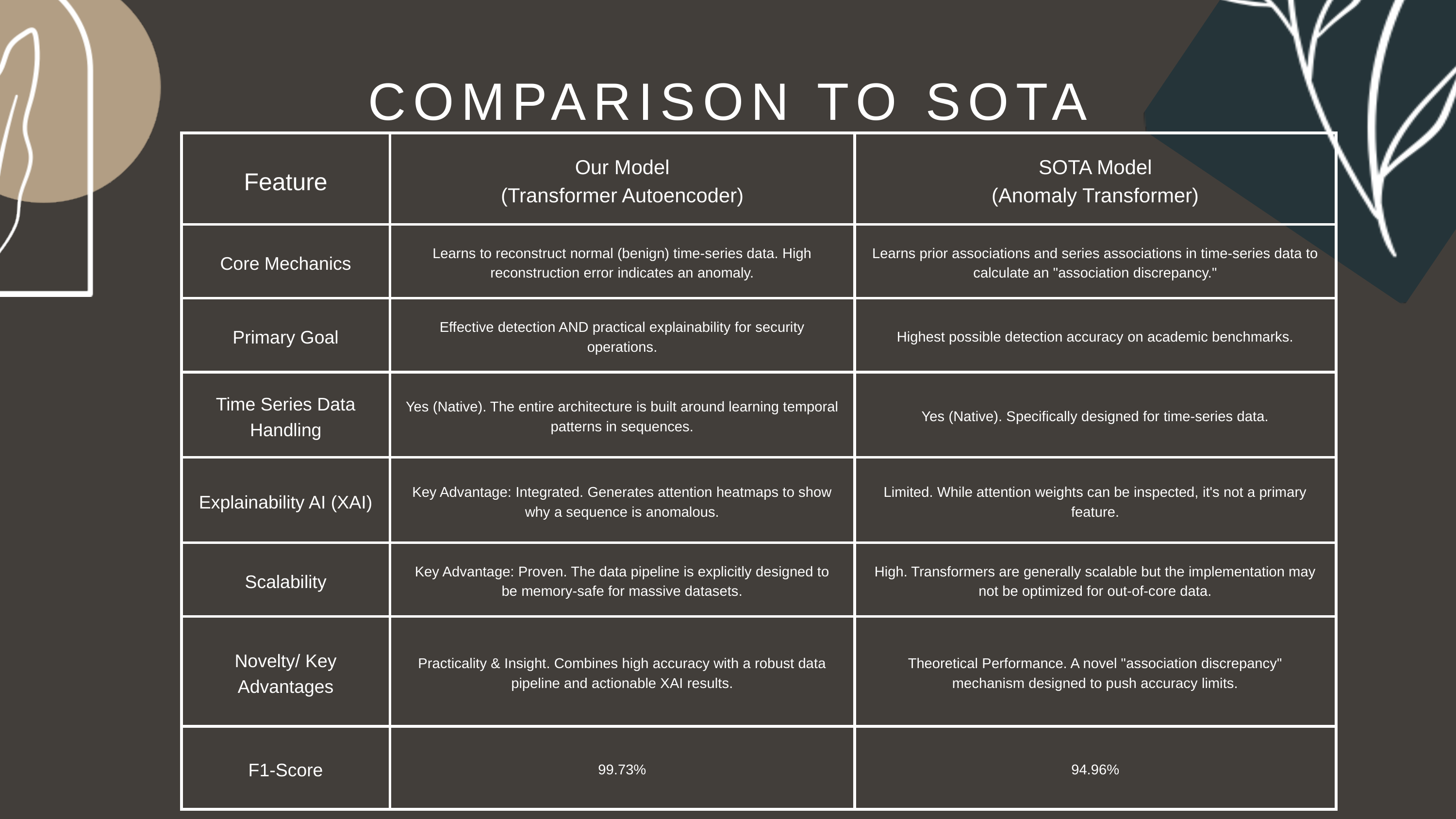

COMPARISON TO SOTA
| Feature | Our Model (Transformer Autoencoder) | SOTA Model (Anomaly Transformer) |
| --- | --- | --- |
| Core Mechanics | Learns to reconstruct normal (benign) time-series data. High reconstruction error indicates an anomaly. | Learns prior associations and series associations in time-series data to calculate an "association discrepancy." |
| Primary Goal | Effective detection AND practical explainability for security operations. | Highest possible detection accuracy on academic benchmarks. |
| Time Series Data Handling | Yes (Native). The entire architecture is built around learning temporal patterns in sequences. | Yes (Native). Specifically designed for time-series data. |
| Explainability AI (XAI) | Key Advantage: Integrated. Generates attention heatmaps to show why a sequence is anomalous. | Limited. While attention weights can be inspected, it's not a primary feature. |
| Scalability | Key Advantage: Proven. The data pipeline is explicitly designed to be memory-safe for massive datasets. | High. Transformers are generally scalable but the implementation may not be optimized for out-of-core data. |
| Novelty/ Key Advantages | Practicality & Insight. Combines high accuracy with a robust data pipeline and actionable XAI results. | Theoretical Performance. A novel "association discrepancy" mechanism designed to push accuracy limits. |
| F1-Score | 99.73% | 94.96% |